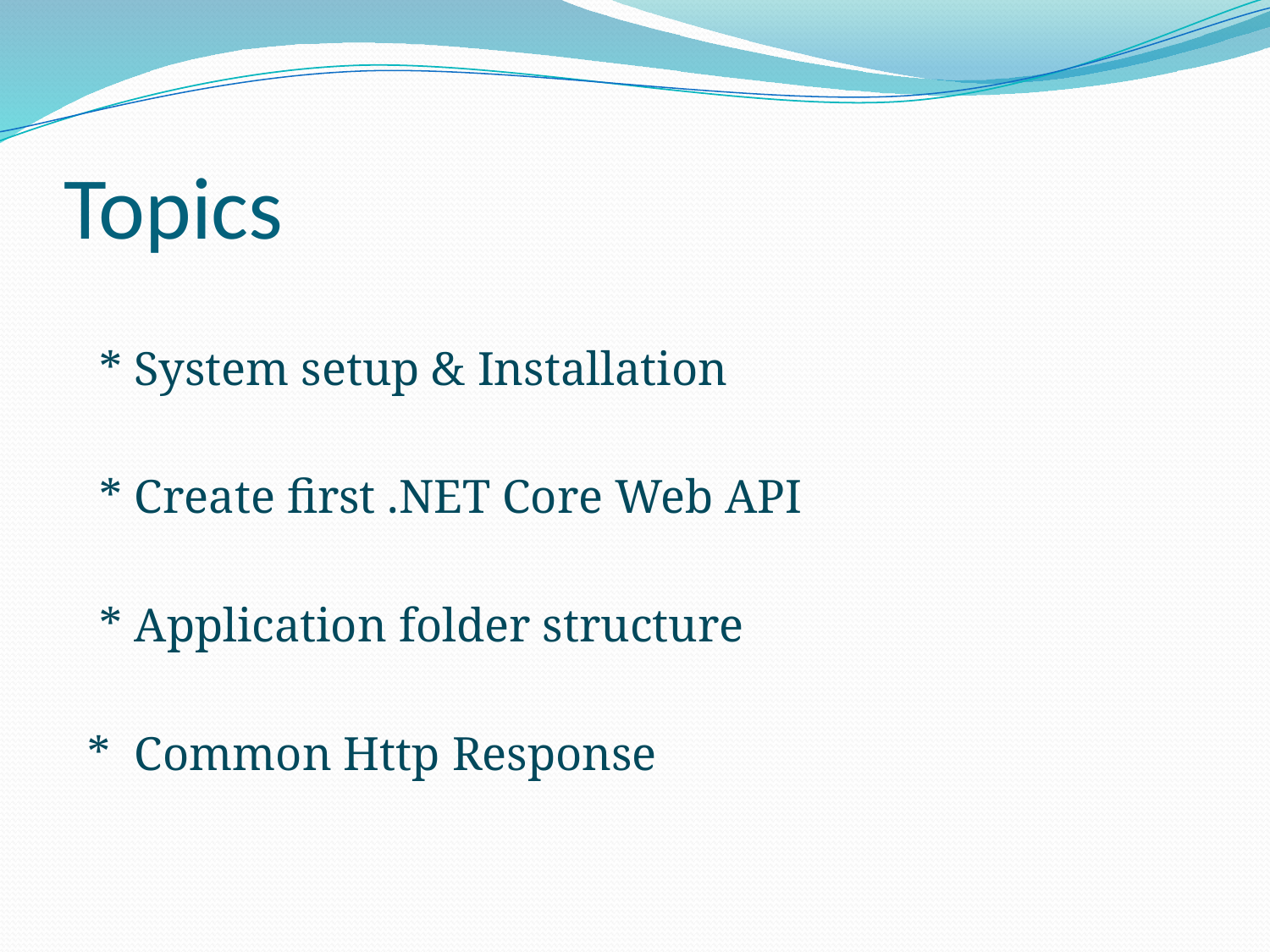

# Topics

  * System setup & Installation

  * Create first .NET Core Web API

  * Application folder structure

 *  Common Http Response